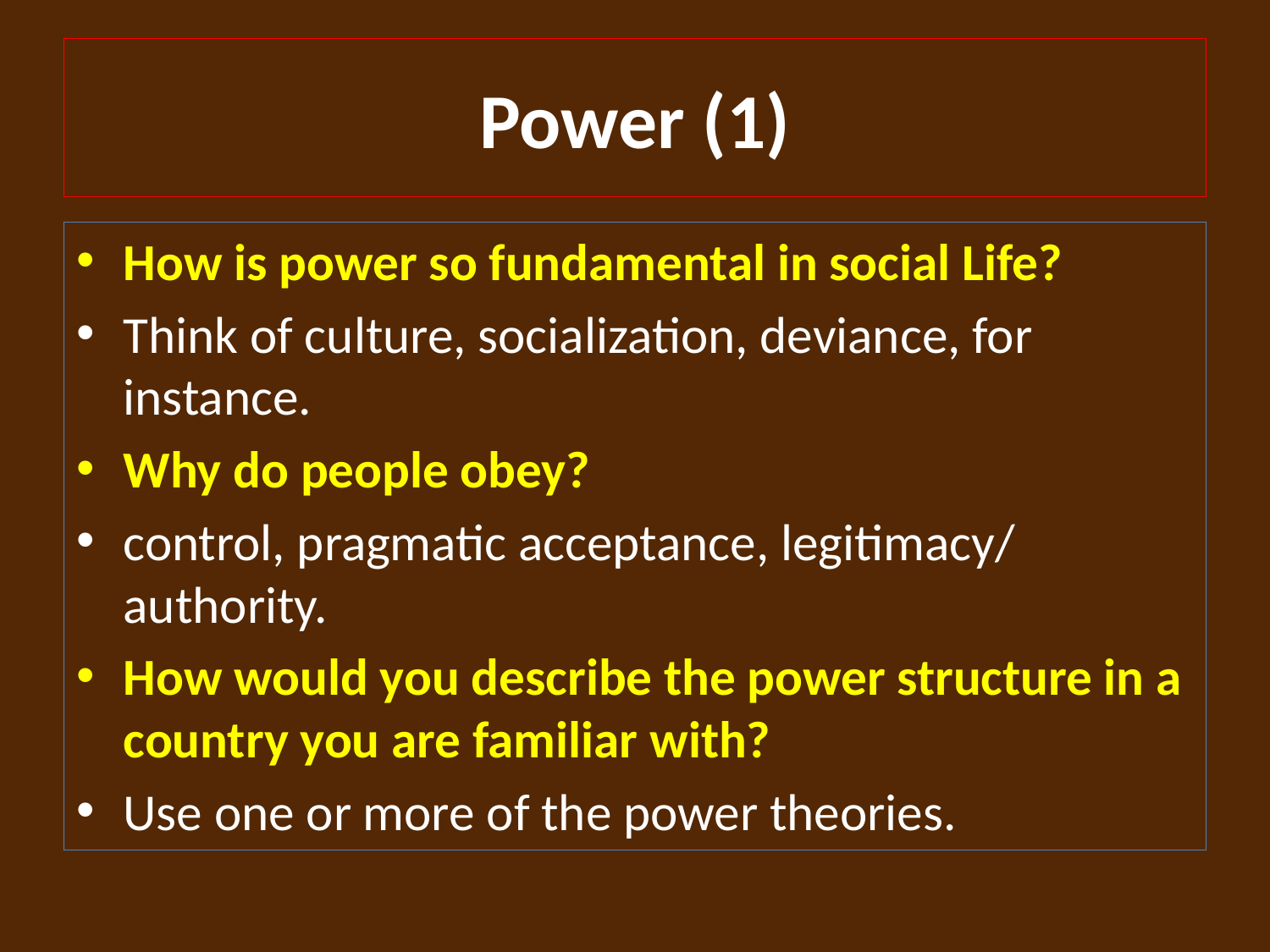

# Power (1)
How is power so fundamental in social Life?
Think of culture, socialization, deviance, for instance.
Why do people obey?
control, pragmatic acceptance, legitimacy/ authority.
How would you describe the power structure in a country you are familiar with?
Use one or more of the power theories.